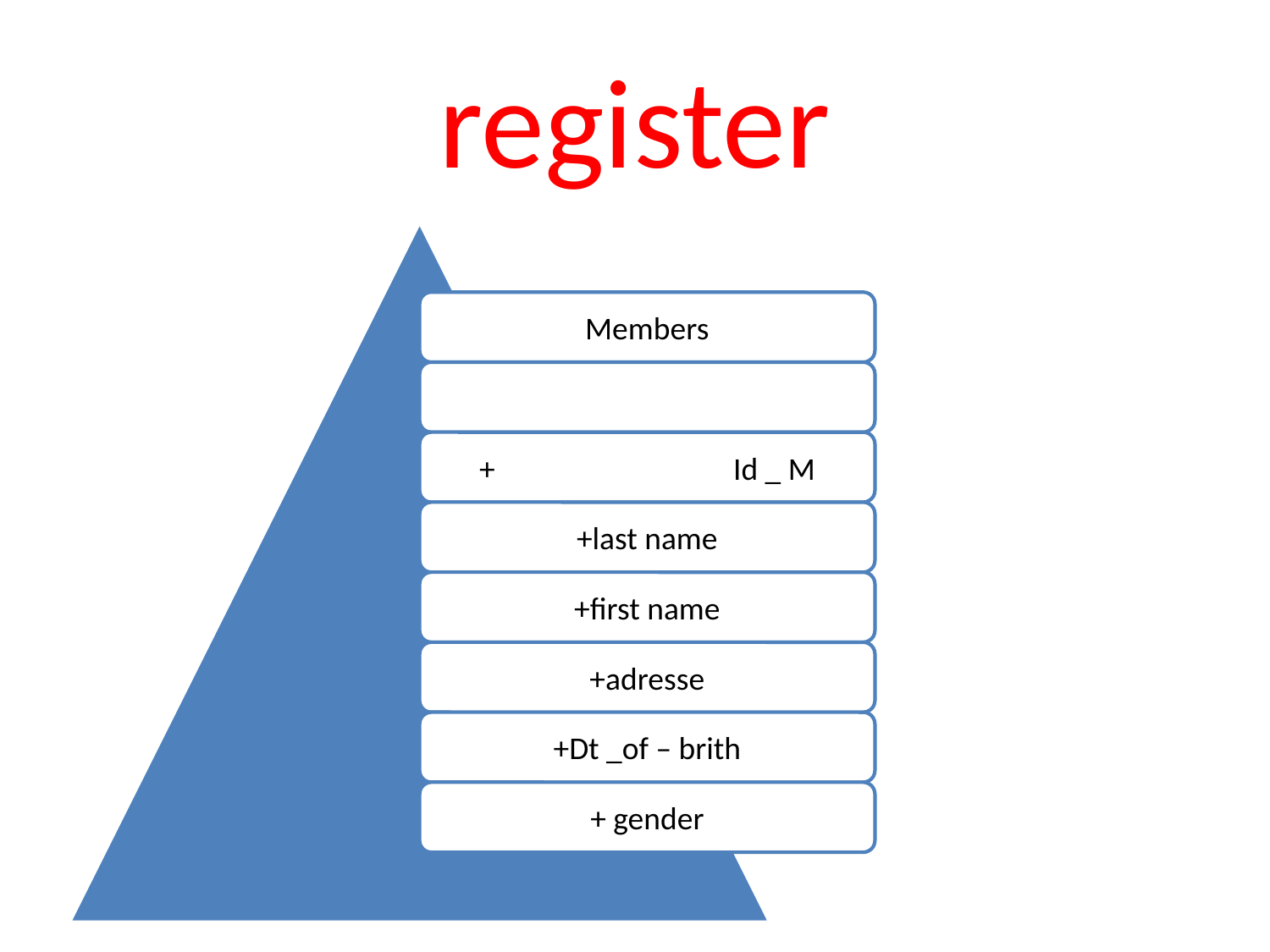

# register
Members
+ 		Id _ M
+last name
+first name
+adresse
+Dt _of – brith
+ gender